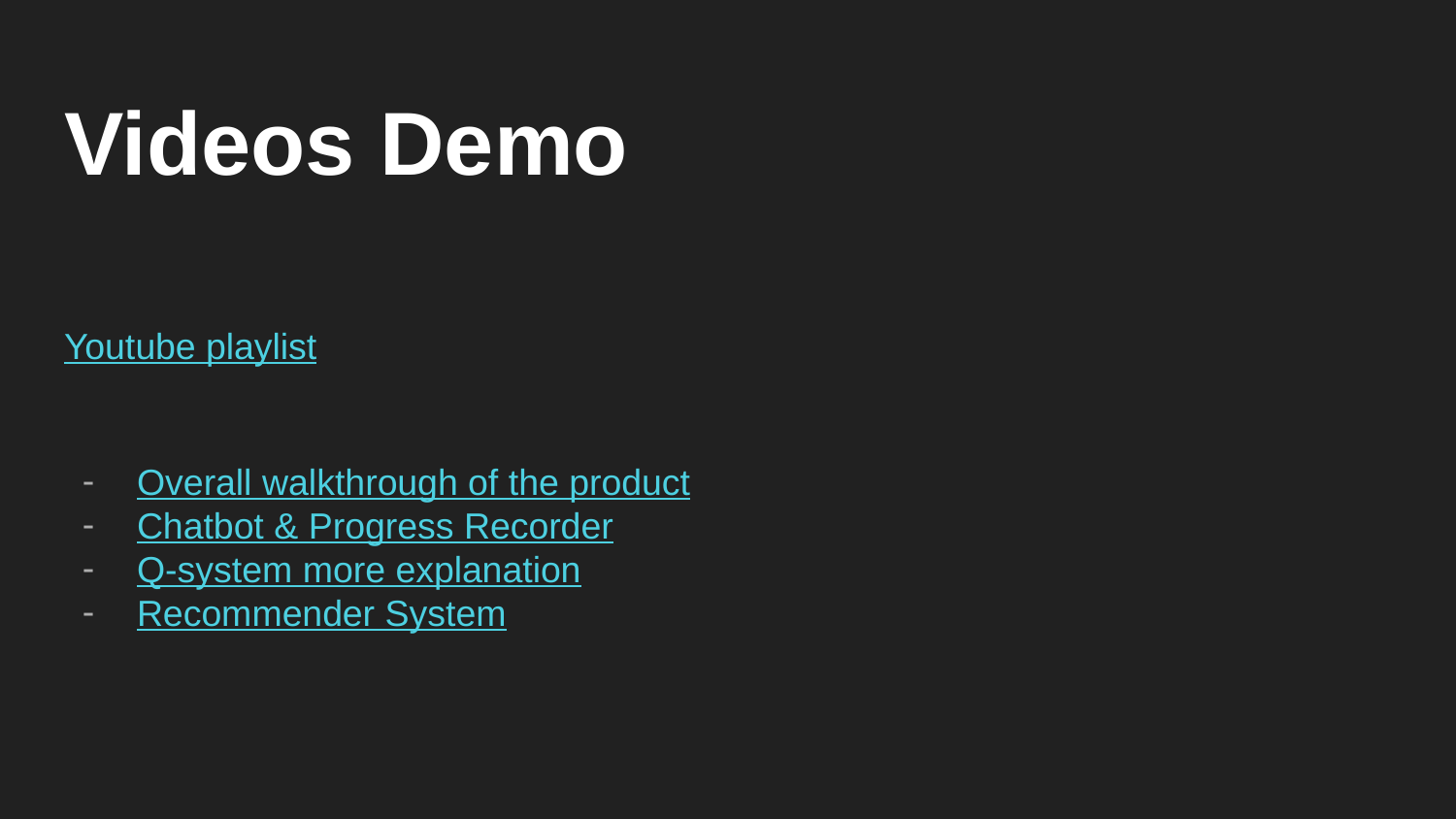

# Videos Demo
Youtube playlist

Overall walkthrough of the product
Chatbot & Progress Recorder
Q-system more explanation
Recommender System